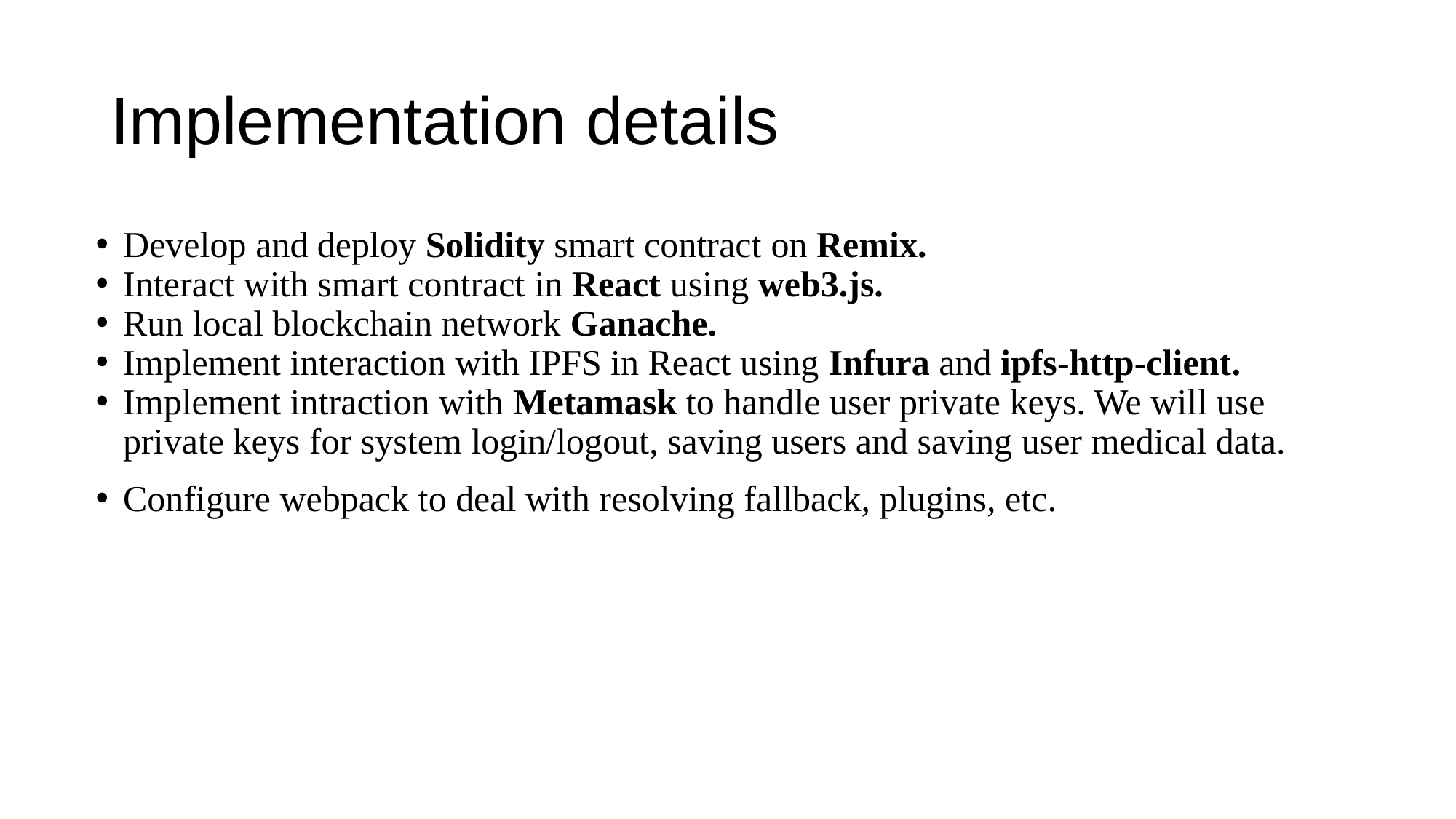

# Implementation details

Develop and deploy Solidity smart contract on Remix.
Interact with smart contract in React using web3.js.
Run local blockchain network Ganache.
Implement interaction with IPFS in React using Infura and ipfs-http-client.
Implement intraction with Metamask to handle user private keys. We will use private keys for system login/logout, saving users and saving user medical data.
Configure webpack to deal with resolving fallback, plugins, etc.